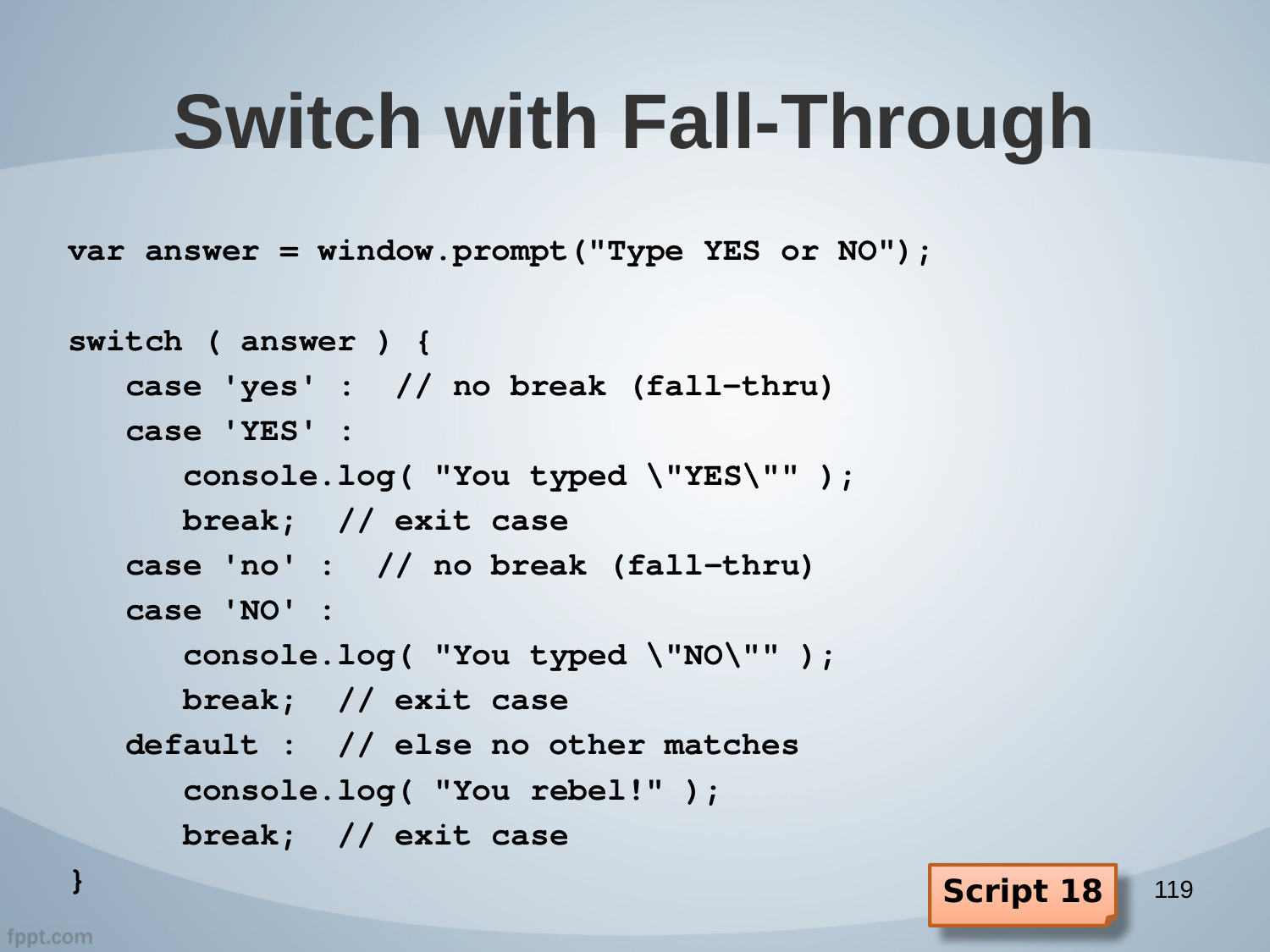

# Switch with Fall-Through
var answer = window.prompt("Type YES or NO");

switch ( answer ) {
   case 'yes' :  // no break (fall-thru)
   case 'YES' :
      console.log( "You typed \"YES\"" );
      break;  // exit case
   case 'no' :  // no break (fall-thru)
   case 'NO' :
      console.log( "You typed \"NO\"" );
      break;  // exit case
   default :  // else no other matches
      console.log( "You rebel!" );
      break;  // exit case
}
Script 18
119